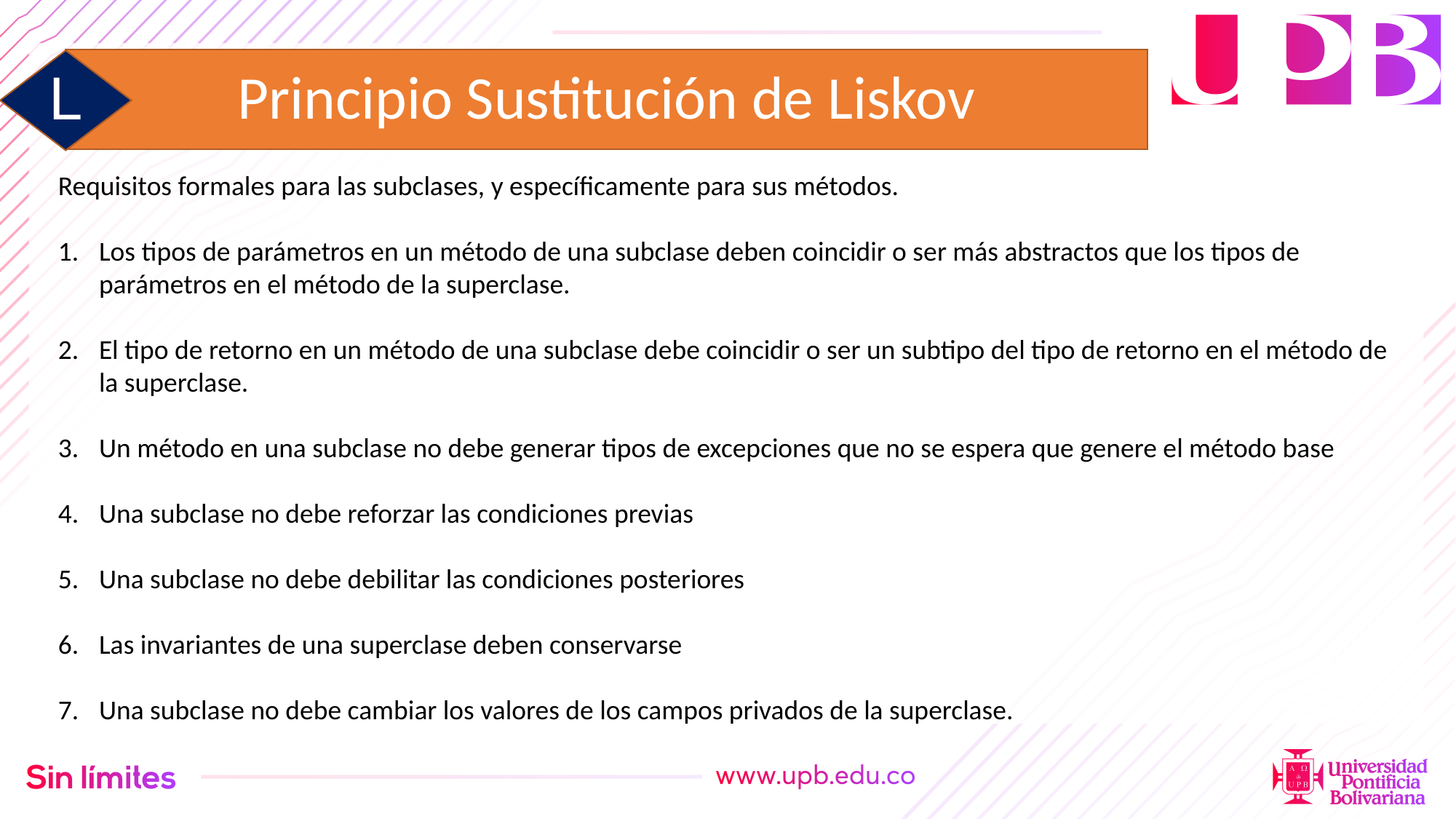

# Principio Sustitución de Liskov
L
Requisitos formales para las subclases, y específicamente para sus métodos.

Los tipos de parámetros en un método de una subclase deben coincidir o ser más abstractos que los tipos de parámetros en el método de la superclase.

El tipo de retorno en un método de una subclase debe coincidir o ser un subtipo del tipo de retorno en el método de la superclase.

Un método en una subclase no debe generar tipos de excepciones que no se espera que genere el método base

Una subclase no debe reforzar las condiciones previas

Una subclase no debe debilitar las condiciones posteriores

Las invariantes de una superclase deben conservarse

Una subclase no debe cambiar los valores de los campos privados de la superclase.